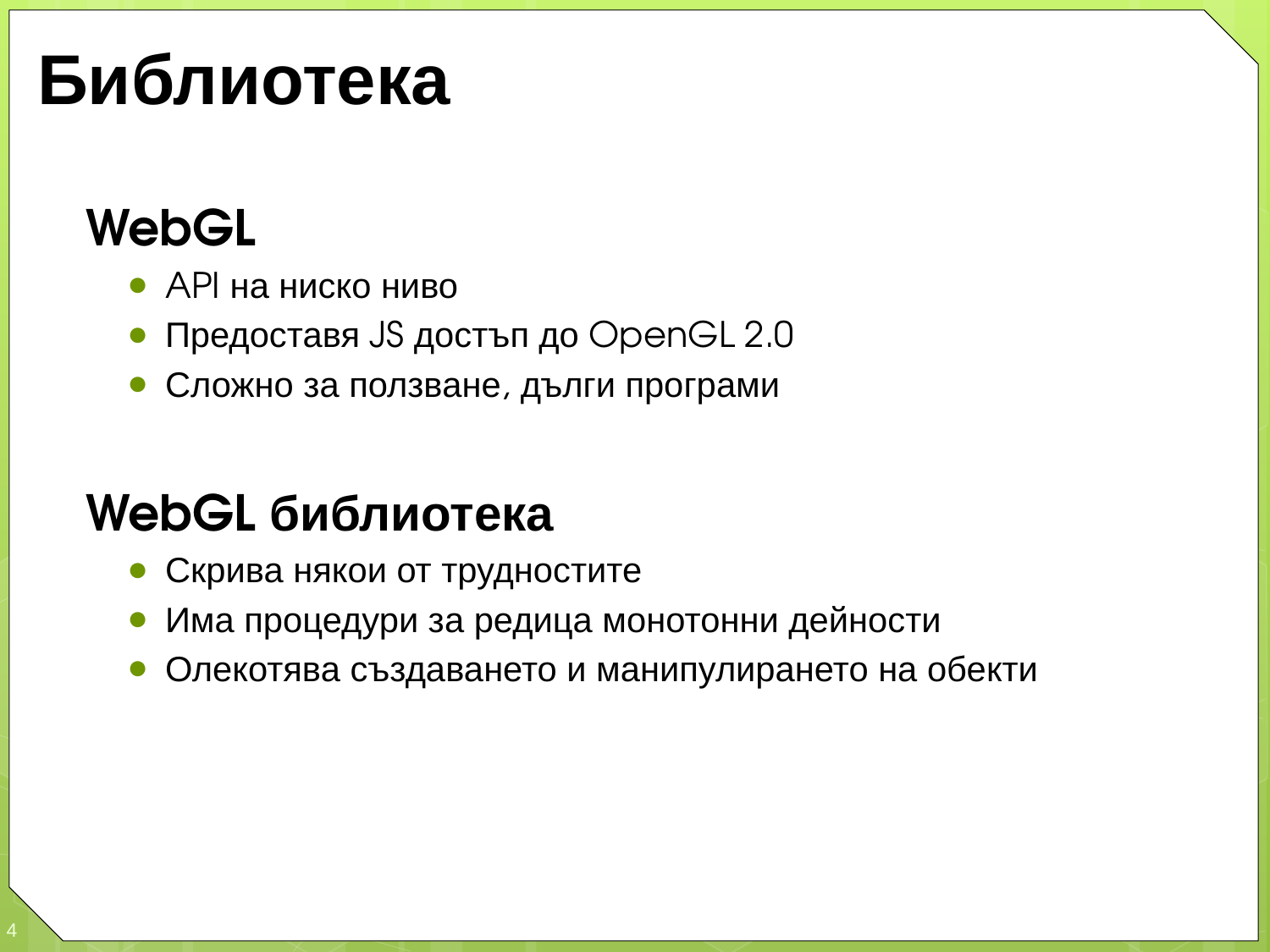

# Библиотека
WebGL
API на ниско ниво
Предоставя JS достъп до OpenGL 2.0
Сложно за ползване, дълги програми

WebGL библиотека
Скрива някои от трудностите
Има процедури за редица монотонни дейности
Олекотява създаването и манипулирането на обекти